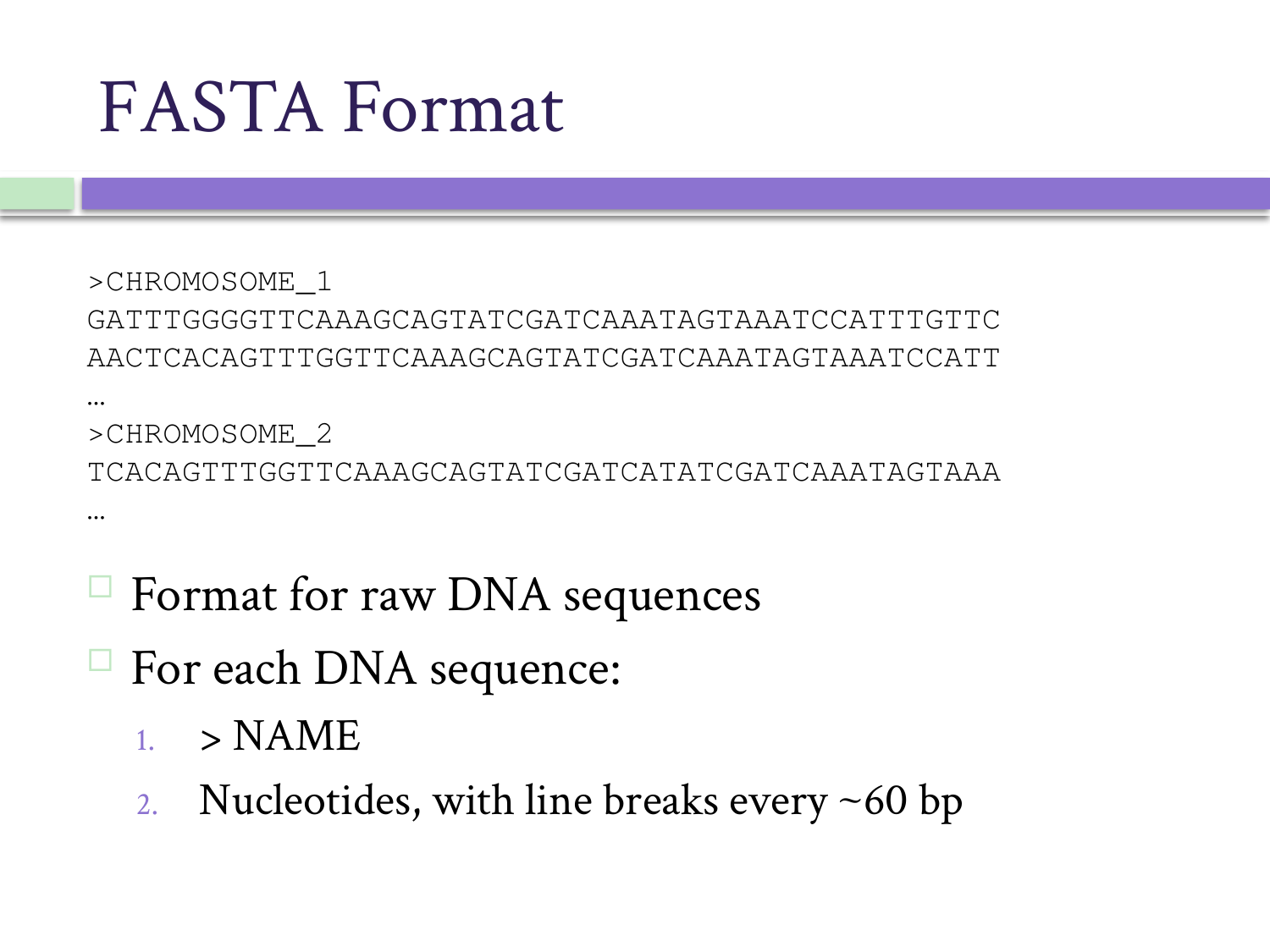

# FASTA Format
>CHROMOSOME_1
GATTTGGGGTTCAAAGCAGTATCGATCAAATAGTAAATCCATTTGTTC
AACTCACAGTTTGGTTCAAAGCAGTATCGATCAAATAGTAAATCCATT
…
>CHROMOSOME_2
TCACAGTTTGGTTCAAAGCAGTATCGATCATATCGATCAAATAGTAAA
…
Format for raw DNA sequences
For each DNA sequence:
> NAME
Nucleotides, with line breaks every ~60 bp